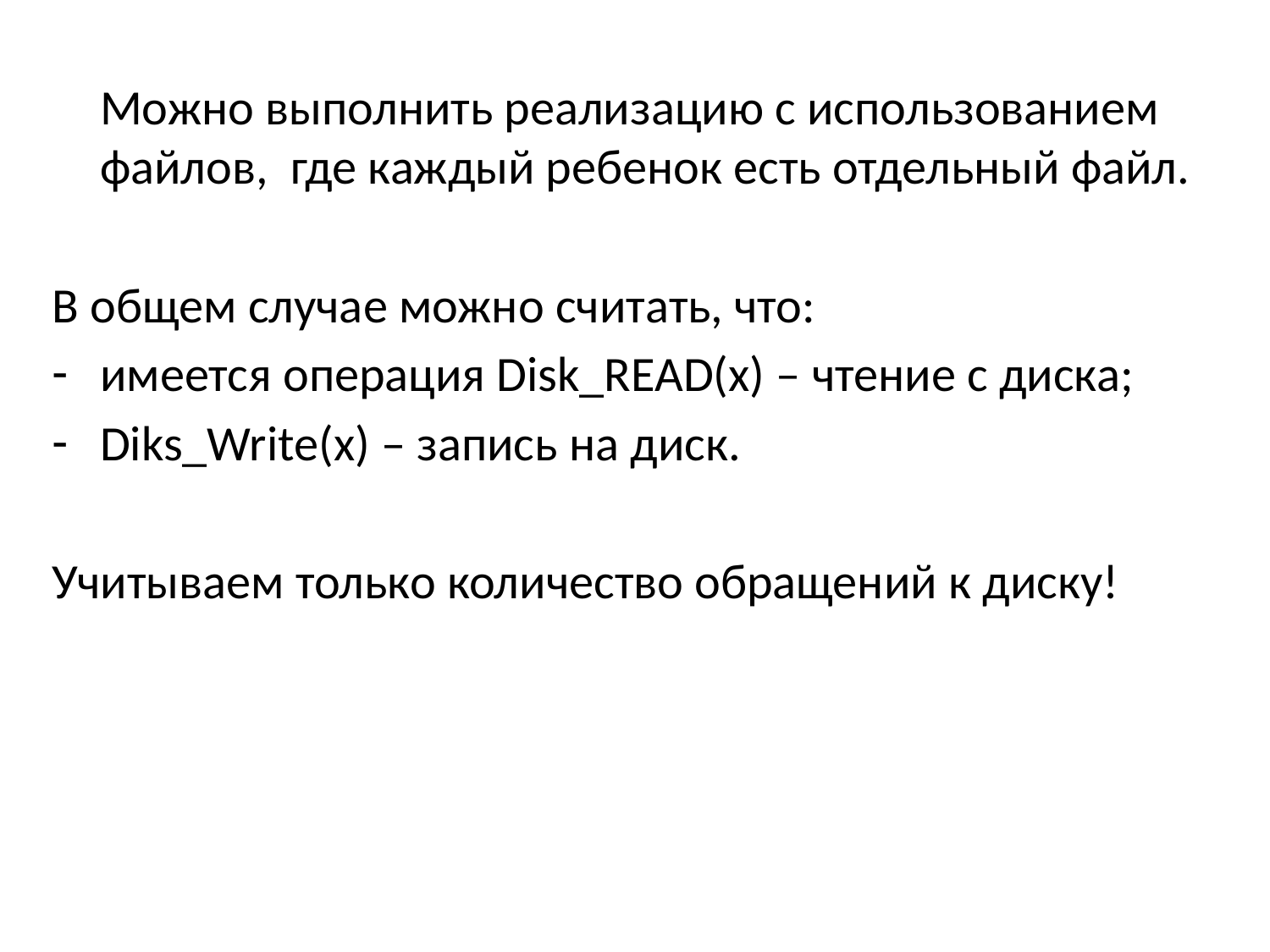

Можно выполнить реализацию с использованием файлов,  где каждый ребенок есть отдельный файл.

В общем случае можно считать, что:
имеется операция Disk_READ(x) – чтение с диска;
Diks_Write(x) – запись на диск.

Учитываем только количество обращений к диску!